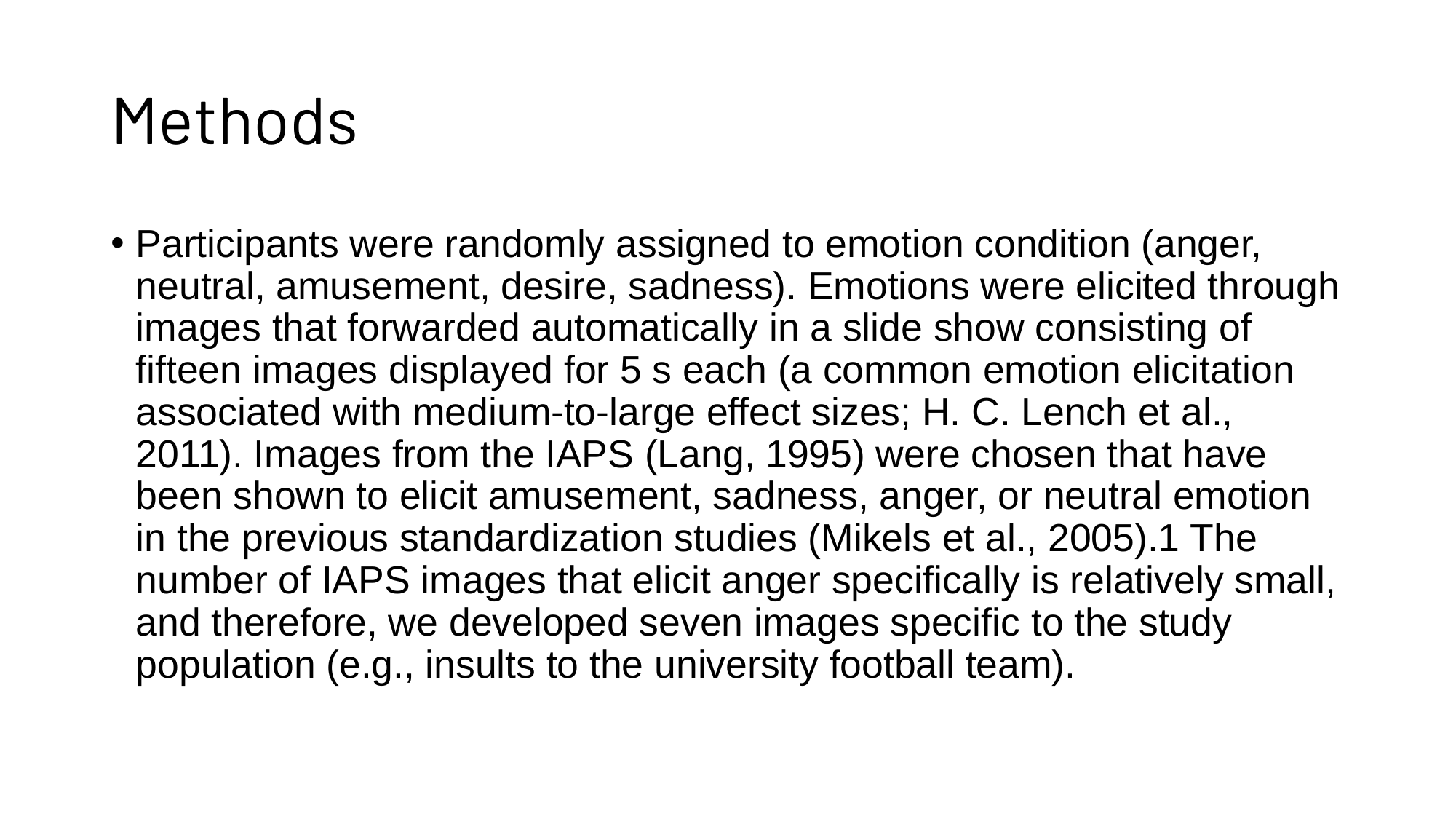

# Methods
Participants were randomly assigned to emotion condition (anger, neutral, amusement, desire, sadness). Emotions were elicited through images that forwarded automatically in a slide show consisting of fifteen images displayed for 5 s each (a common emotion elicitation associated with medium-to-large effect sizes; H. C. Lench et al., 2011). Images from the IAPS (Lang, 1995) were chosen that have been shown to elicit amusement, sadness, anger, or neutral emotion in the previous standardization studies (Mikels et al., 2005).1 The number of IAPS images that elicit anger specifically is relatively small, and therefore, we developed seven images specific to the study population (e.g., insults to the university football team).